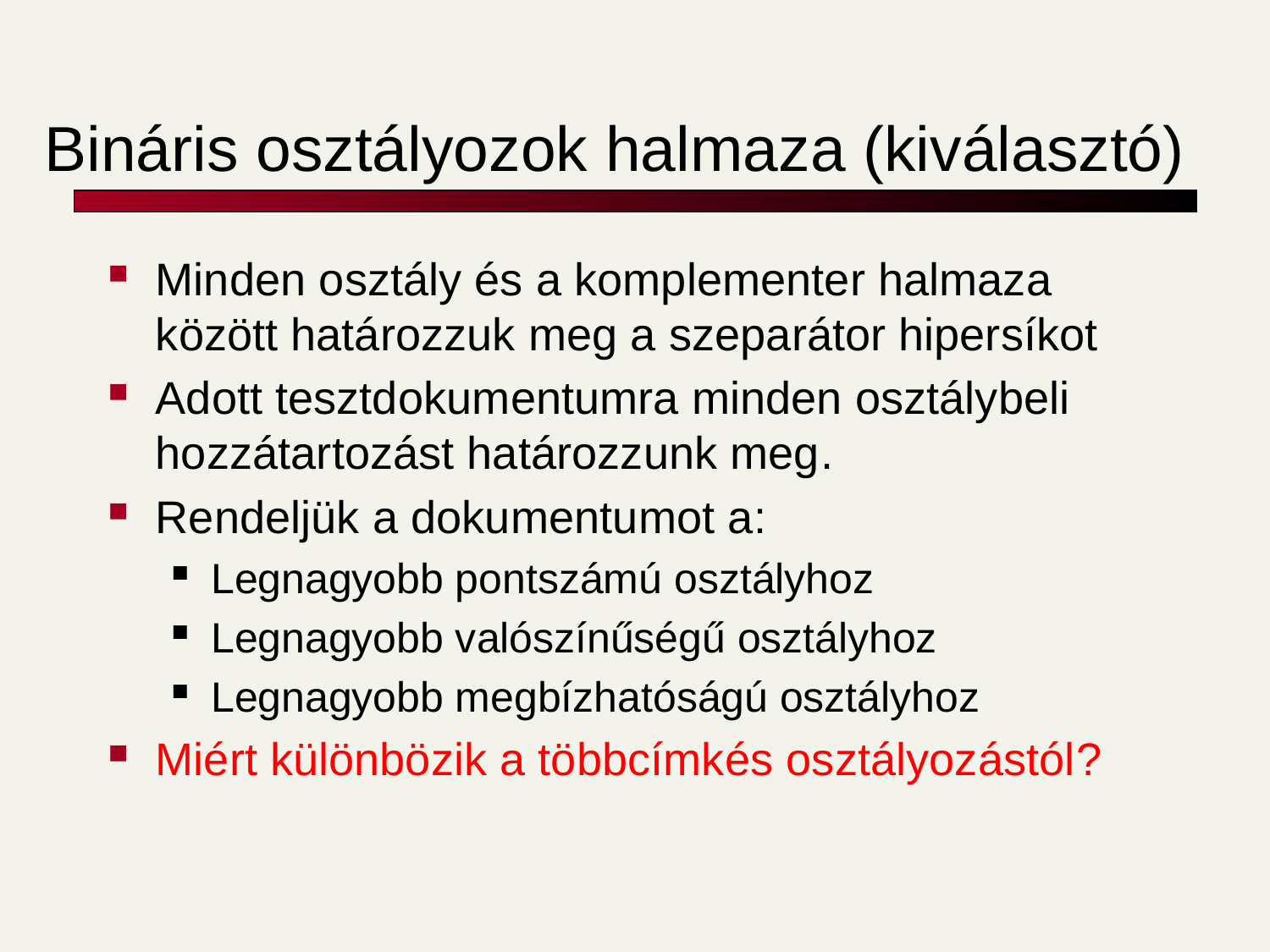

# Bináris osztályozok halmaza (kiválasztó)
Minden osztály és a komplementer halmaza között határozzuk meg a szeparátor hipersíkot
Adott tesztdokumentumra minden osztálybeli hozzátartozást határozzunk meg.
Rendeljük a dokumentumot a:
Legnagyobb pontszámú osztályhoz
Legnagyobb valószínűségű osztályhoz
Legnagyobb megbízhatóságú osztályhoz
Miért különbözik a többcímkés osztályozástól?